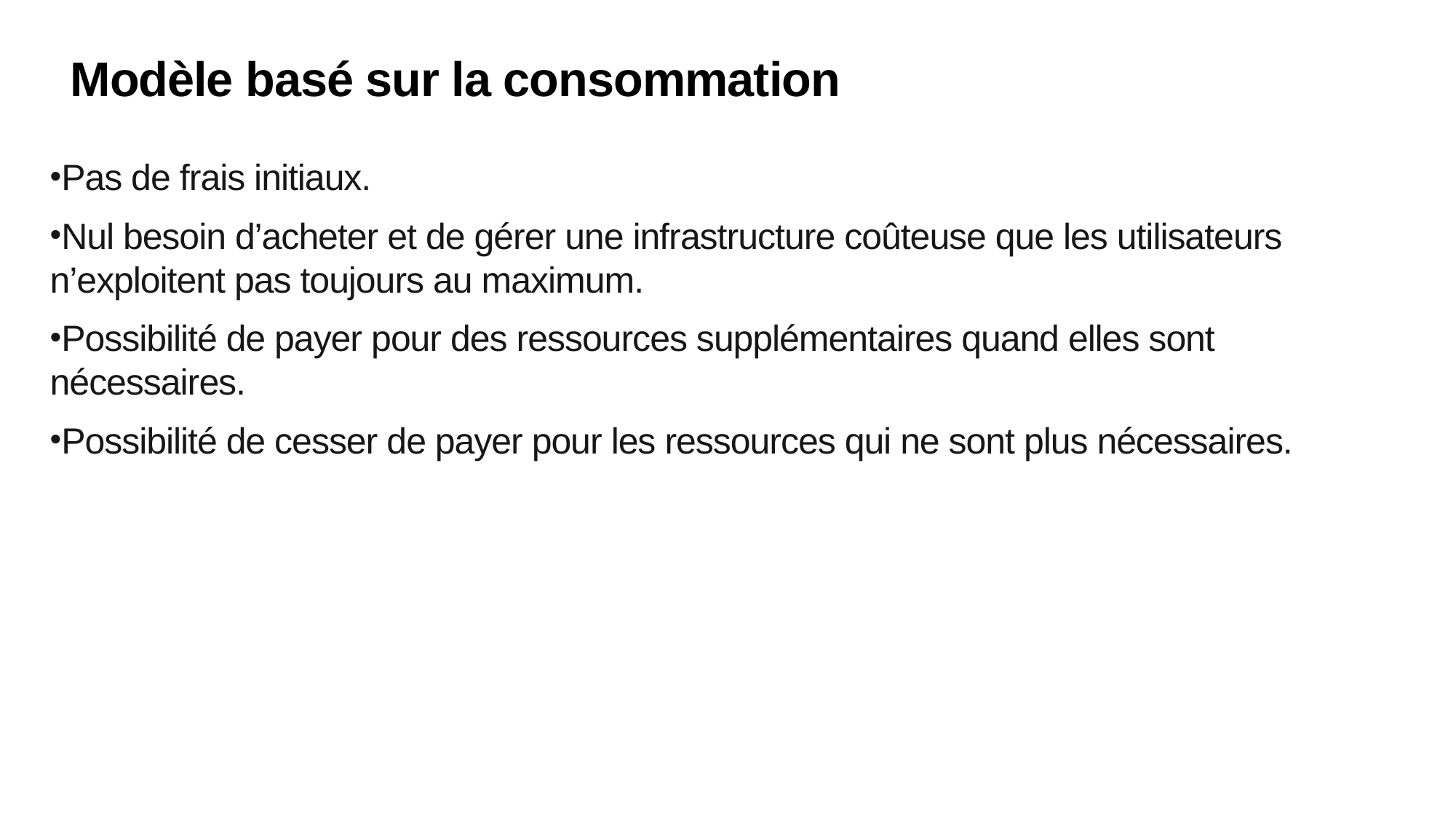

# Modèle basé sur la consommation
Pas de frais initiaux.
Nul besoin d’acheter et de gérer une infrastructure coûteuse que les utilisateurs n’exploitent pas toujours au maximum.
Possibilité de payer pour des ressources supplémentaires quand elles sont nécessaires.
Possibilité de cesser de payer pour les ressources qui ne sont plus nécessaires.